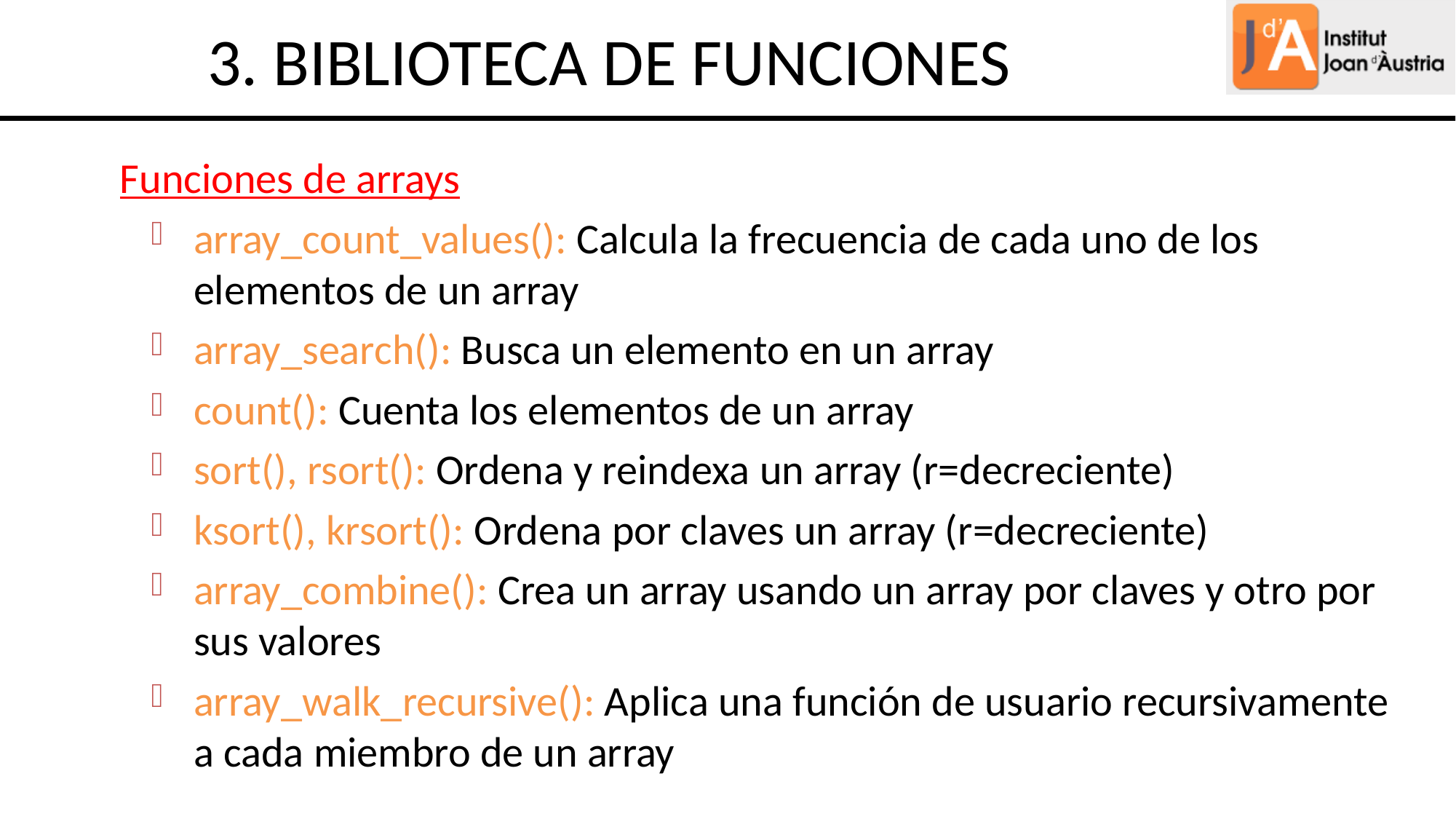

3. BIBLIOTECA DE FUNCIONES
Funciones de arrays
array_count_values(): Calcula la frecuencia de cada uno de los elementos de un array
array_search(): Busca un elemento en un array
count(): Cuenta los elementos de un array
sort(), rsort(): Ordena y reindexa un array (r=decreciente)
ksort(), krsort(): Ordena por claves un array (r=decreciente)
array_combine(): Crea un array usando un array por claves y otro por sus valores
array_walk_recursive(): Aplica una función de usuario recursivamente a cada miembro de un array